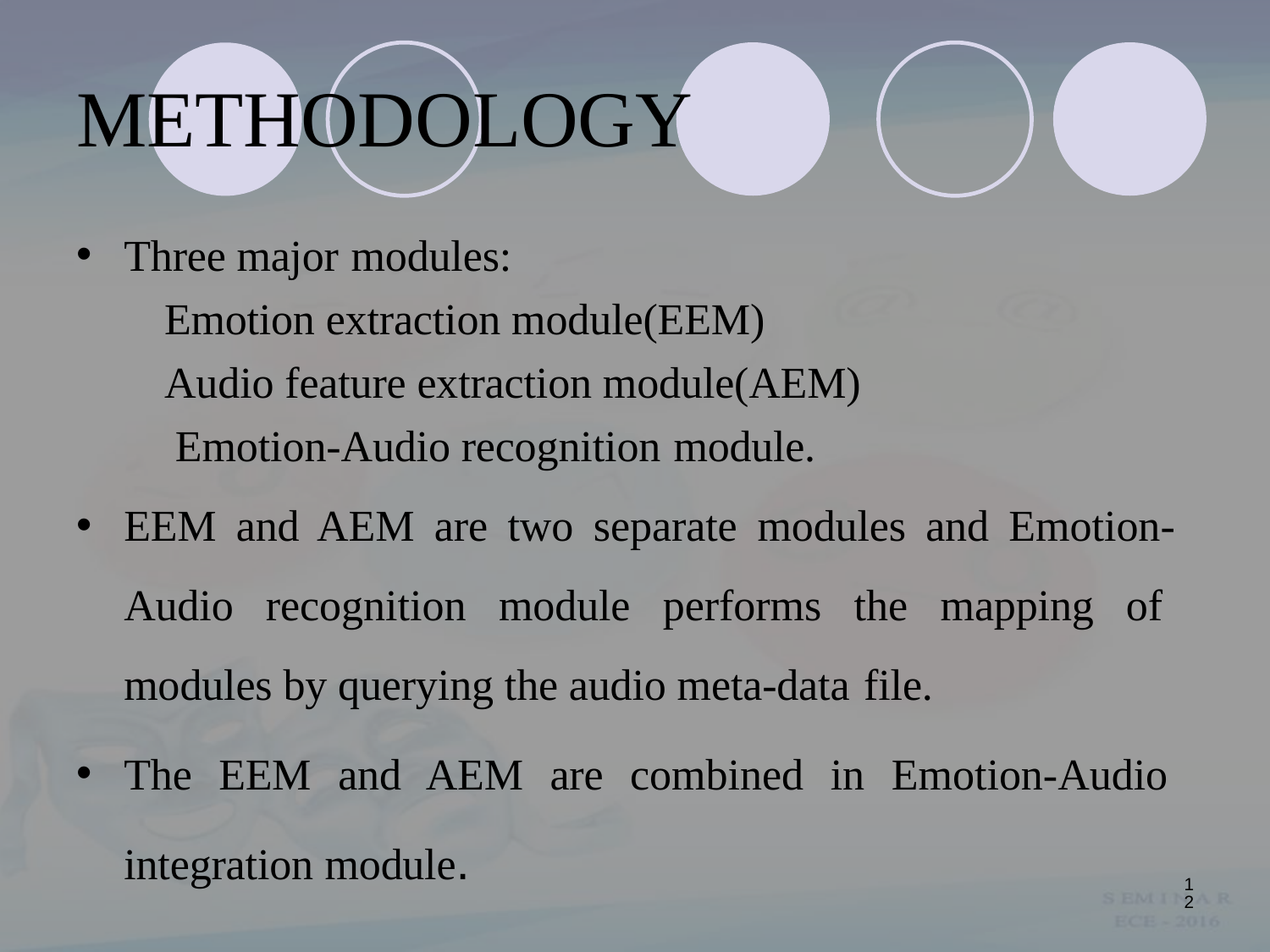

# METHODOLOGY
Three major modules:
Emotion extraction module(EEM)  Audio feature extraction module(AEM)  Emotion-Audio recognition module.
EEM and AEM are two separate modules and Emotion-  Audio recognition module performs the mapping of  modules by querying the audio meta-data file.
The EEM and AEM are combined in Emotion-Audio  integration module.
12